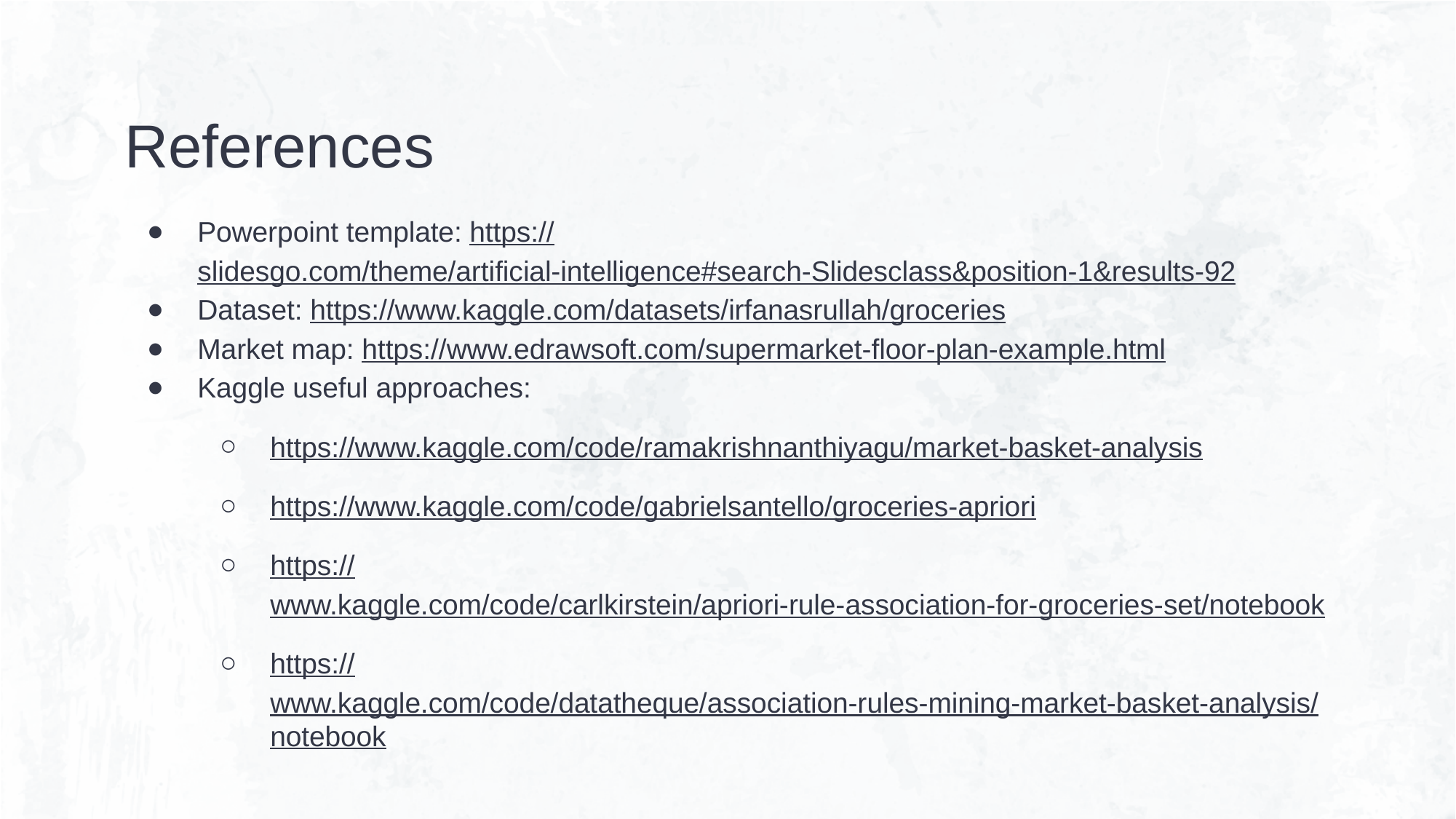

# References
Powerpoint template: https://slidesgo.com/theme/artificial-intelligence#search-Slidesclass&position-1&results-92
Dataset: https://www.kaggle.com/datasets/irfanasrullah/groceries
Market map: https://www.edrawsoft.com/supermarket-floor-plan-example.html
Kaggle useful approaches:
https://www.kaggle.com/code/ramakrishnanthiyagu/market-basket-analysis
https://www.kaggle.com/code/gabrielsantello/groceries-apriori
https://www.kaggle.com/code/carlkirstein/apriori-rule-association-for-groceries-set/notebook
https://www.kaggle.com/code/datatheque/association-rules-mining-market-basket-analysis/notebook